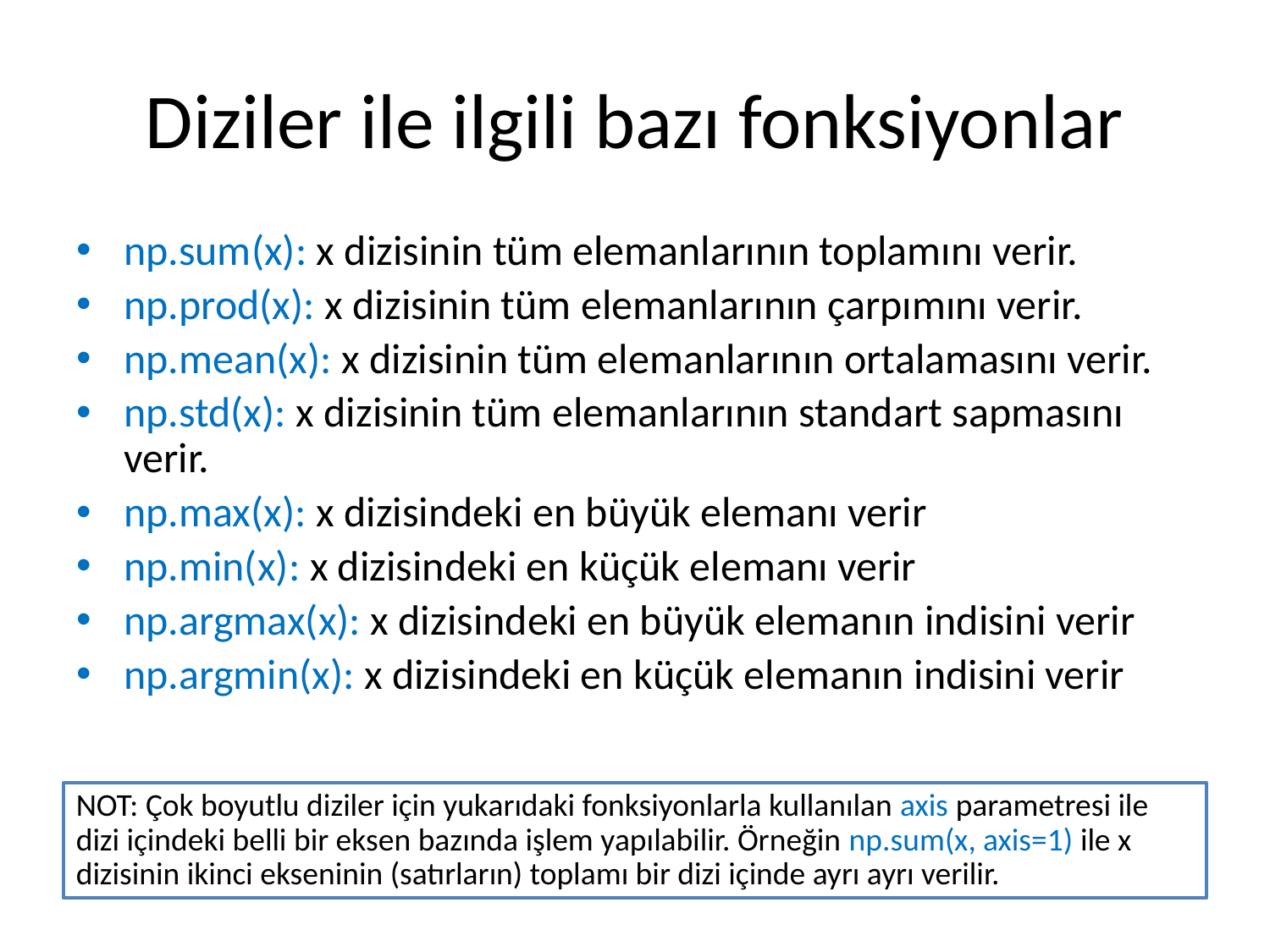

# Diziler ile ilgili bazı fonksiyonlar
np.sum(x): x dizisinin tüm elemanlarının toplamını verir.
np.prod(x): x dizisinin tüm elemanlarının çarpımını verir.
np.mean(x): x dizisinin tüm elemanlarının ortalamasını verir.
np.std(x): x dizisinin tüm elemanlarının standart sapmasını verir.
np.max(x): x dizisindeki en büyük elemanı verir
np.min(x): x dizisindeki en küçük elemanı verir
np.argmax(x): x dizisindeki en büyük elemanın indisini verir
np.argmin(x): x dizisindeki en küçük elemanın indisini verir
NOT: Çok boyutlu diziler için yukarıdaki fonksiyonlarla kullanılan axis parametresi ile dizi içindeki belli bir eksen bazında işlem yapılabilir. Örneğin np.sum(x, axis=1) ile x dizisinin ikinci ekseninin (satırların) toplamı bir dizi içinde ayrı ayrı verilir.